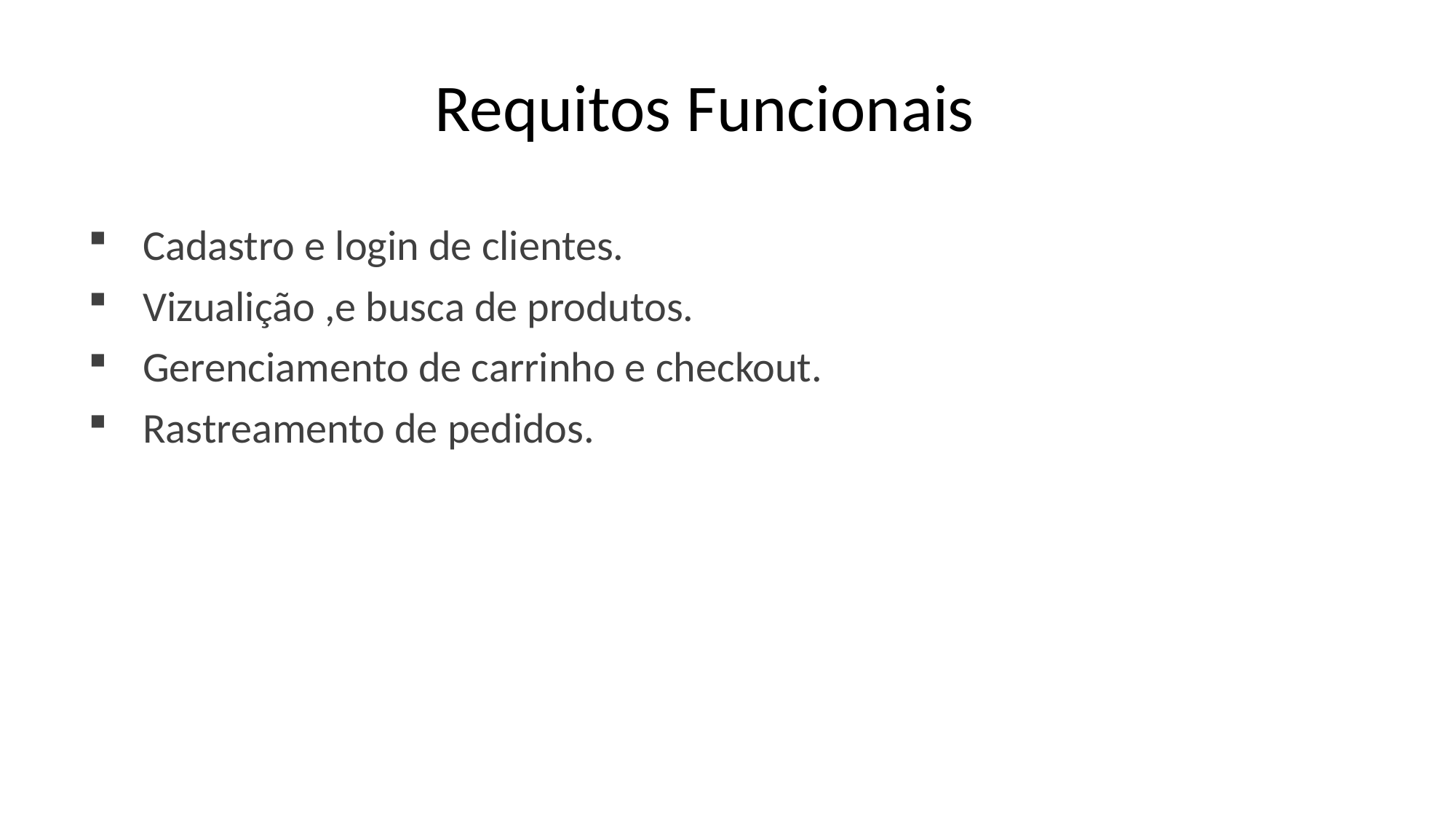

# Requitos Funcionais
Cadastro e login de clientes.
Vizualição ,e busca de produtos.
Gerenciamento de carrinho e checkout.
Rastreamento de pedidos.